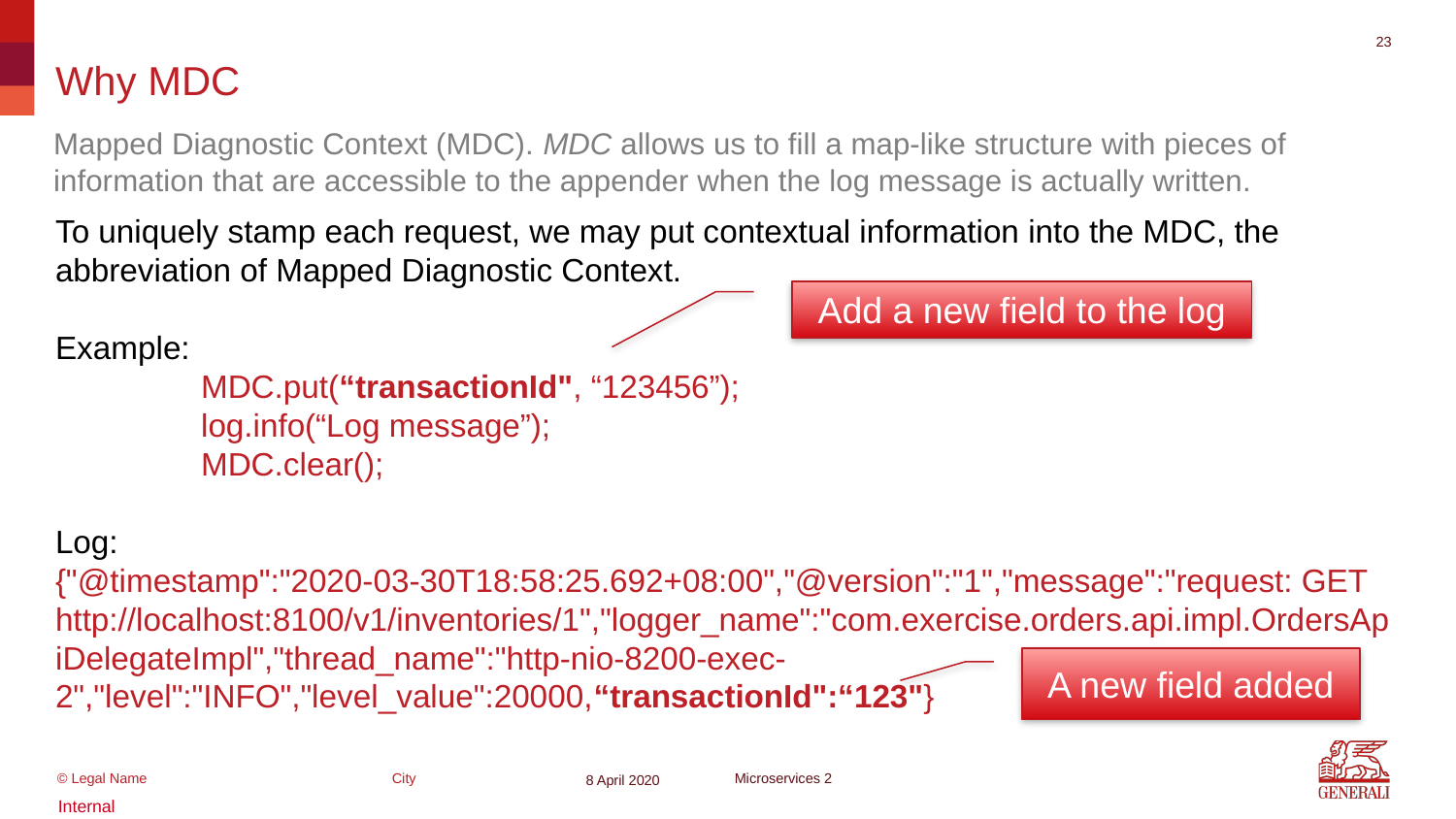

23
# Why MDC
Mapped Diagnostic Context (MDC). MDC allows us to fill a map-like structure with pieces of information that are accessible to the appender when the log message is actually written.
To uniquely stamp each request, we may put contextual information into the MDC, the abbreviation of Mapped Diagnostic Context.

Example:
	MDC.put(“transactionId", “123456”);
	log.info(“Log message”);
	MDC.clear();

Log:
{"@timestamp":"2020-03-30T18:58:25.692+08:00","@version":"1","message":"request: GET http://localhost:8100/v1/inventories/1","logger_name":"com.exercise.orders.api.impl.OrdersApiDelegateImpl","thread_name":"http-nio-8200-exec-2","level":"INFO","level_value":20000,“transactionId":“123"}

Add a new field to the log
A new field added
8 April 2020
Microservices 2